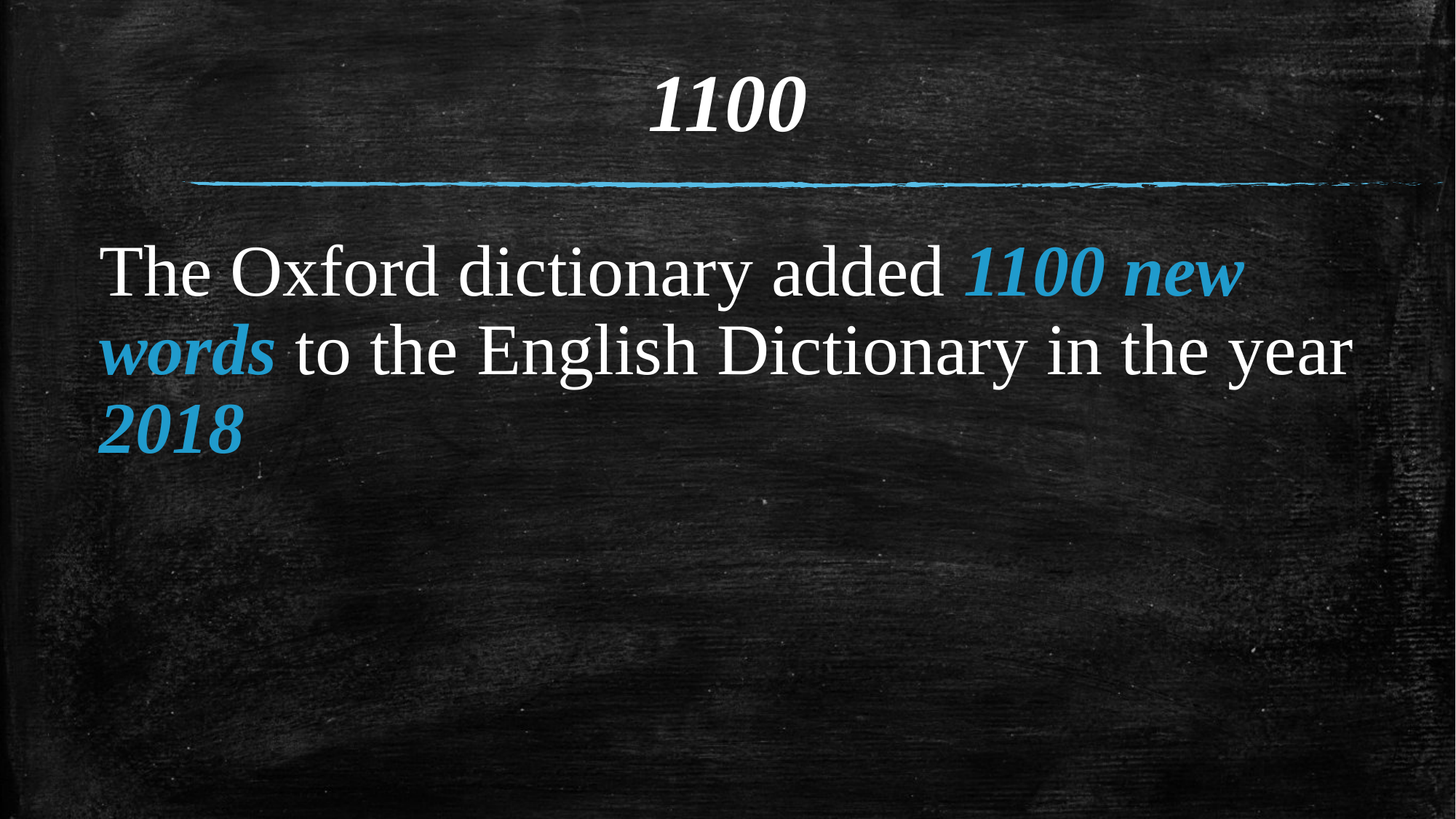

# 1100
The Oxford dictionary added 1100 new words to the English Dictionary in the year 2018